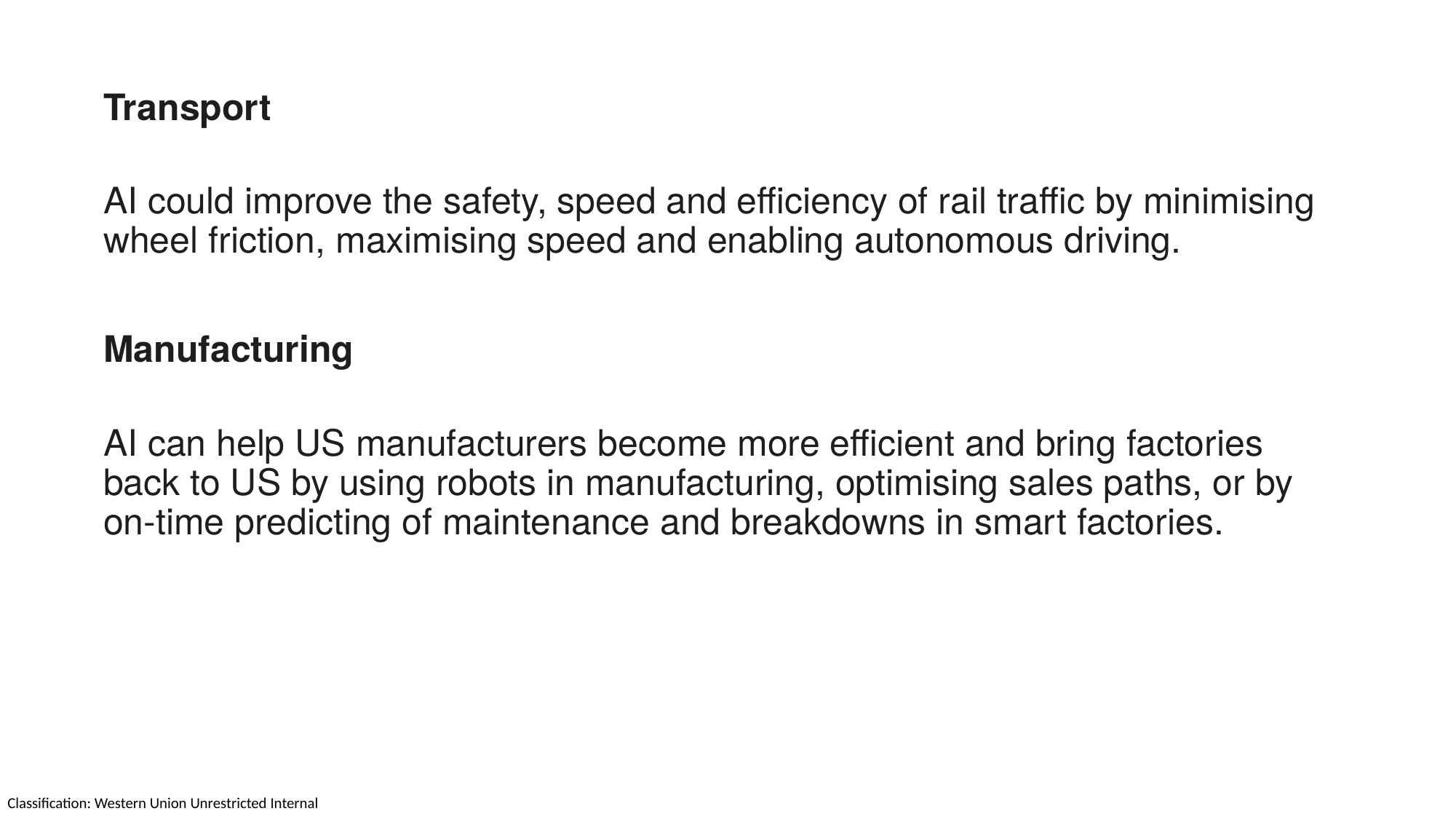

Transport
AI could improve the safety, speed and efficiency of rail traffic by minimising wheel friction, maximising speed and enabling autonomous driving.

Manufacturing
AI can help US manufacturers become more efficient and bring factories back to US by using robots in manufacturing, optimising sales paths, or by on-time predicting of maintenance and breakdowns in smart factories.